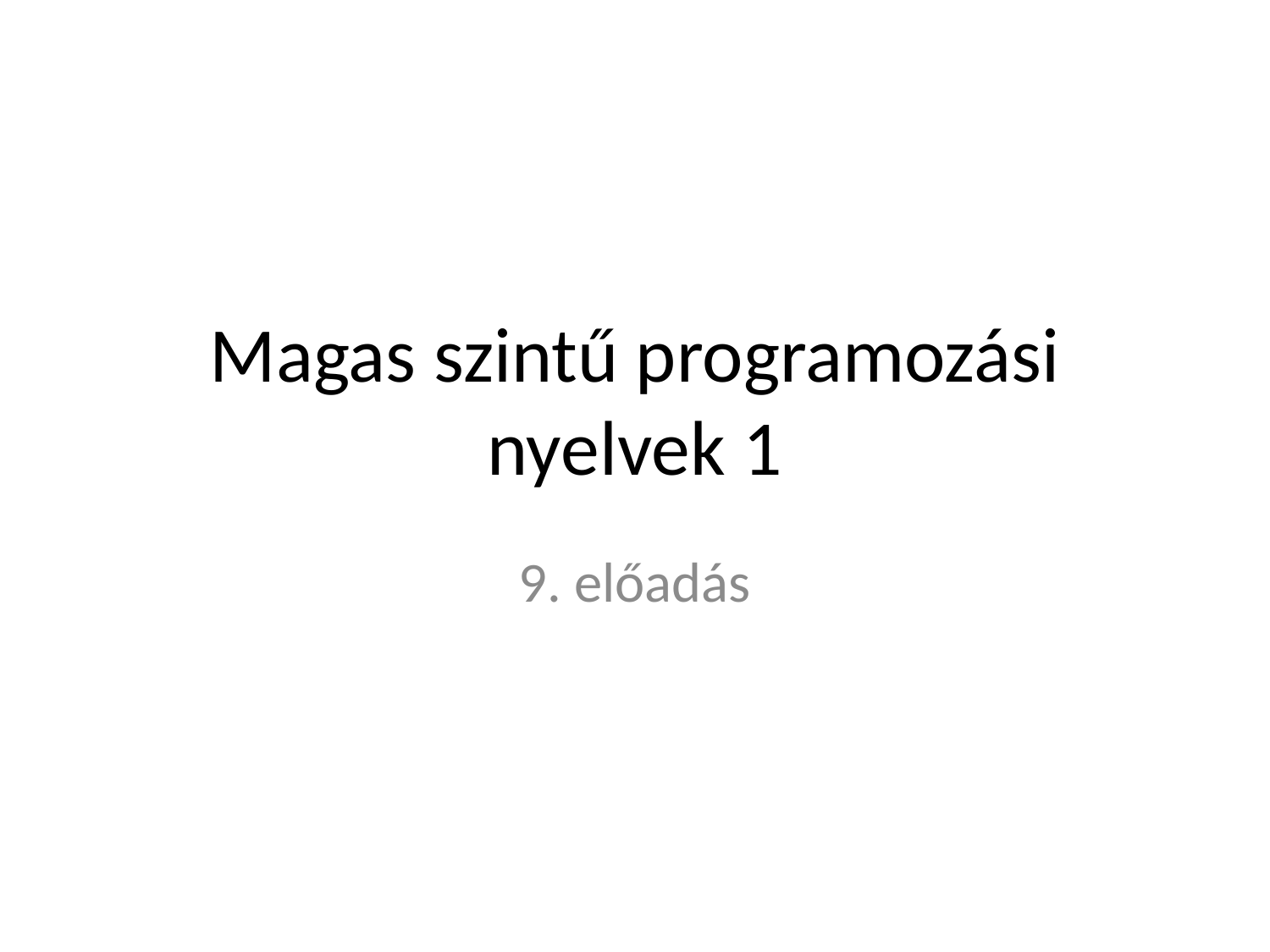

# Magas szintű programozási nyelvek 1
9. előadás